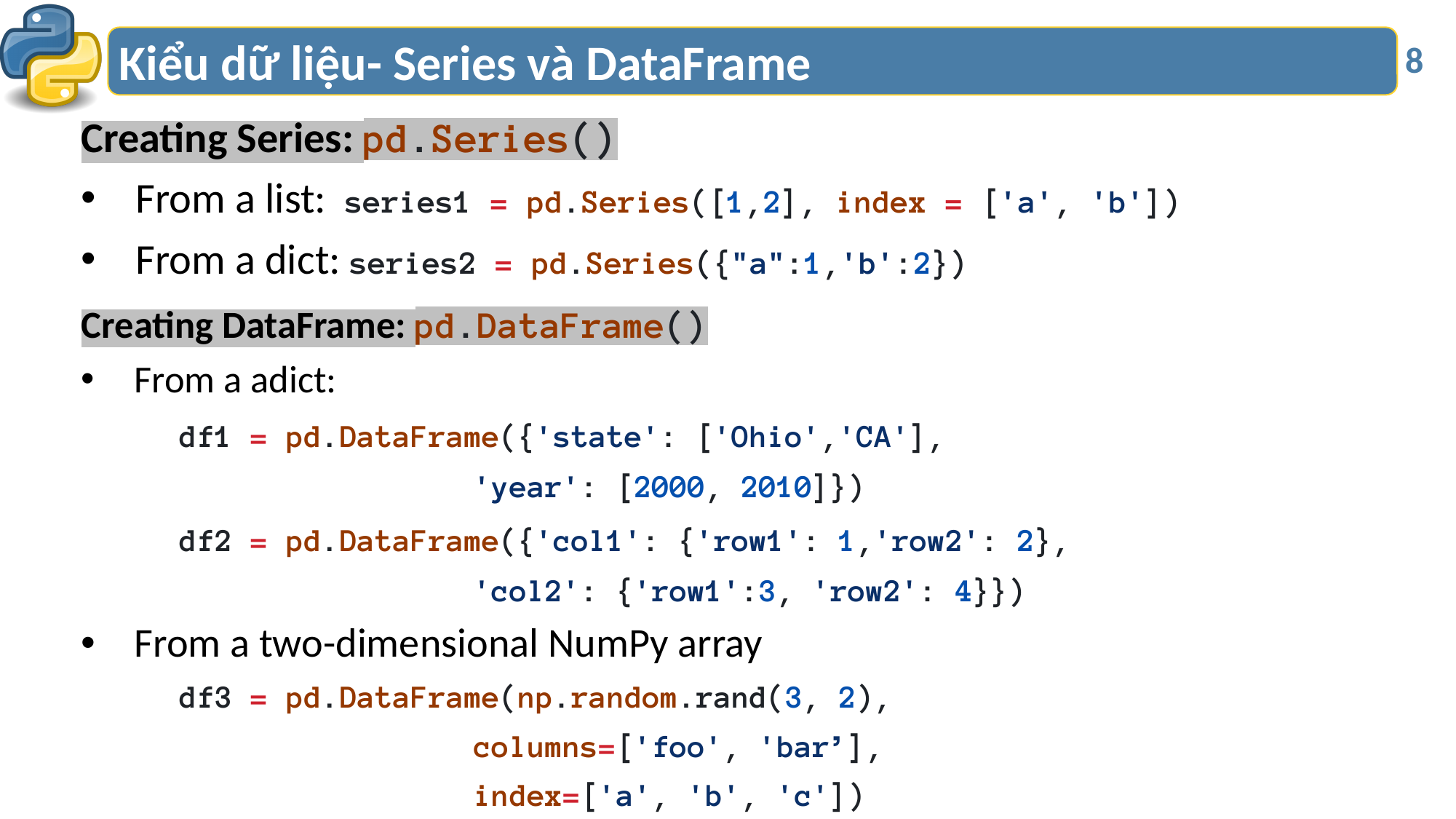

# Kiểu dữ liệu- Series và DataFrame
8
Creating Series: pd.Series()
From a list:  series1 = pd.Series([1,2], index = ['a', 'b'])
From a dict: series2 = pd.Series({"a":1,'b':2})
Creating DataFrame: pd.DataFrame()
From a adict:
	df1 = pd.DataFrame({'state': ['Ohio','CA'],
				'year': [2000, 2010]})
	df2 = pd.DataFrame({'col1': {'row1': 1,'row2': 2},
                    	'col2': {'row1':3, 'row2': 4}})
From a two-dimensional NumPy array
	df3 = pd.DataFrame(np.random.rand(3, 2),
				columns=['foo', 'bar’],
				index=['a', 'b', 'c'])